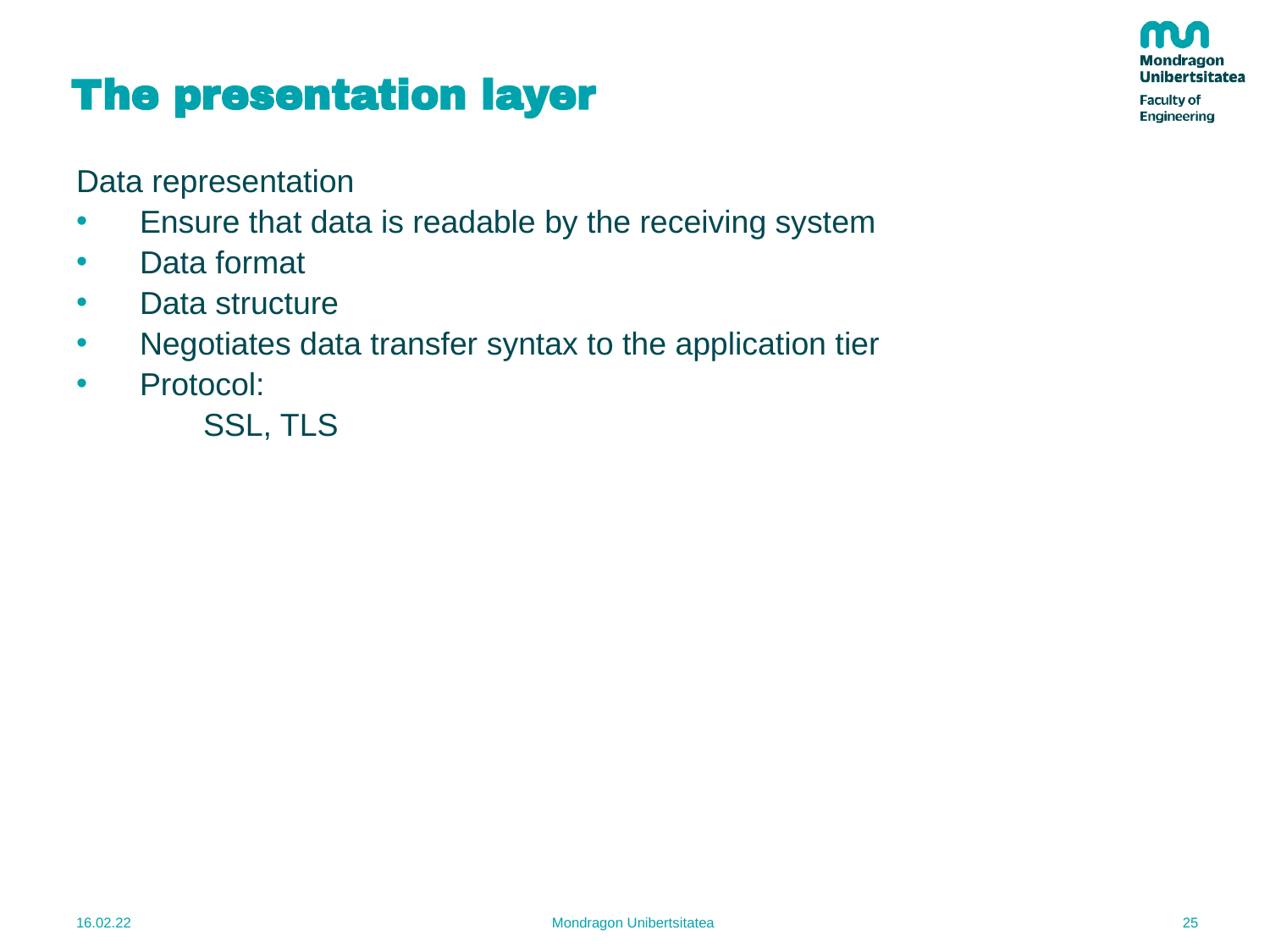

# The presentation layer
Data representation
Ensure that data is readable by the receiving system
Data format
Data structure
Negotiates data transfer syntax to the application tier
Protocol:
	SSL, TLS

25
16.02.22
Mondragon Unibertsitatea